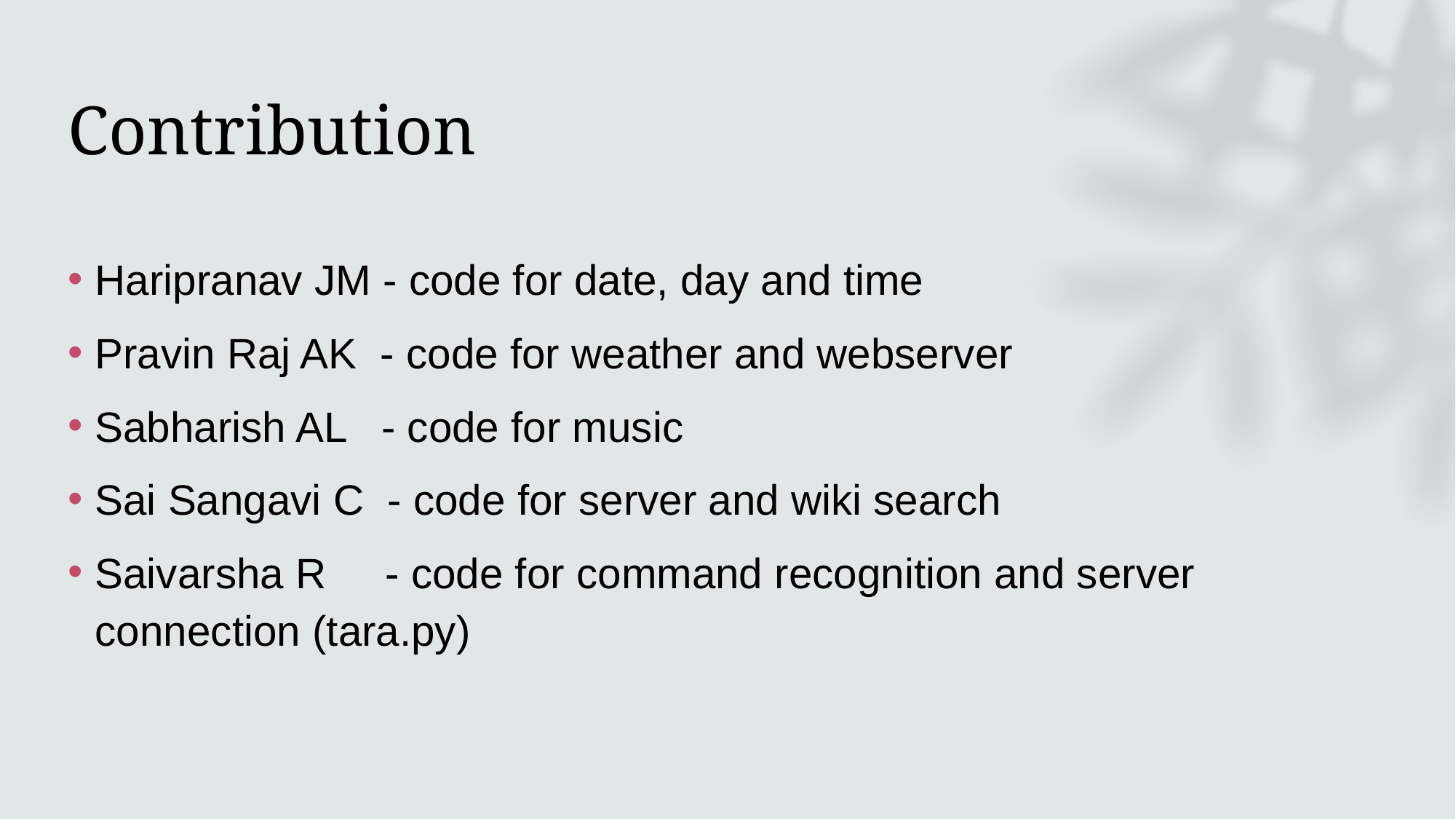

# Contribution
Haripranav JM - code for date, day and time
Pravin Raj AK  - code for weather and webserver
Sabharish AL   - code for music
Sai Sangavi C  - code for server and wiki search
Saivarsha R     - code for command recognition and server connection (tara.py)